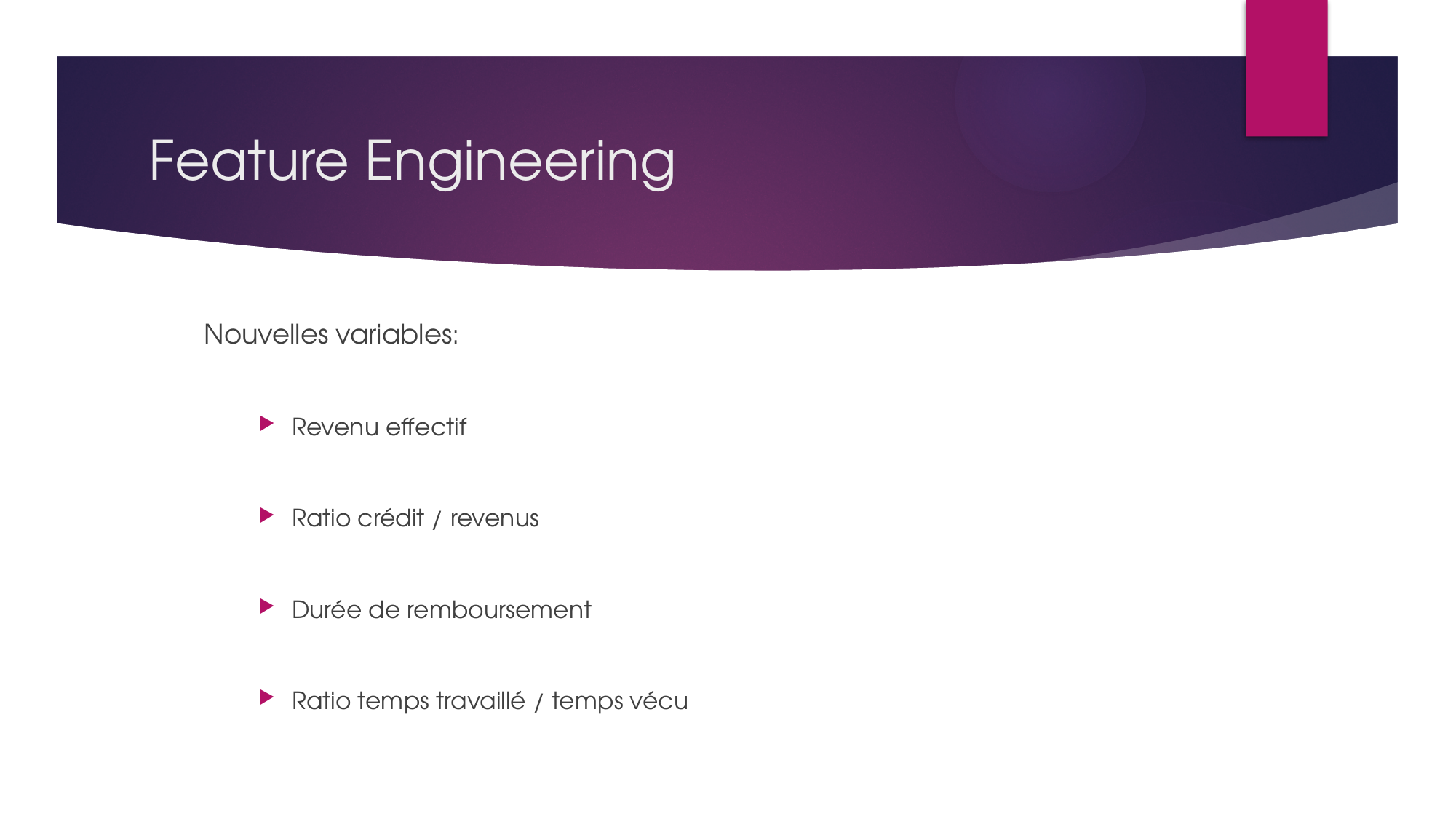

# Feature Engineering
Nouvelles variables:

Revenu effectif

Ratio crédit / revenus

Durée de remboursement

Ratio temps travaillé / temps vécu